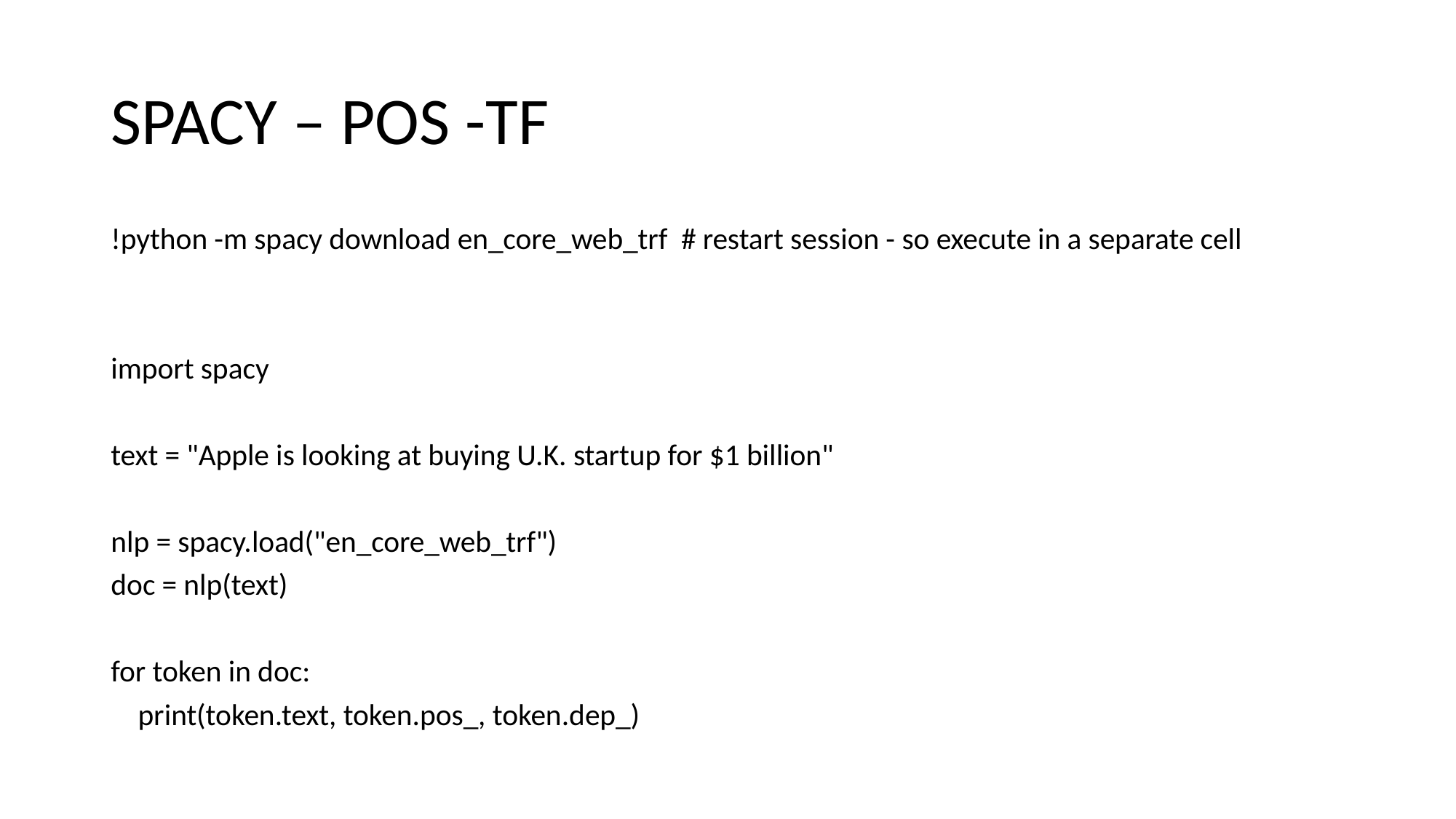

# SPACY – POS -TF
!python -m spacy download en_core_web_trf  # restart session - so execute in a separate cell

import spacy

text = "Apple is looking at buying U.K. startup for $1 billion"

nlp = spacy.load("en_core_web_trf")
doc = nlp(text)

for token in doc:
    print(token.text, token.pos_, token.dep_)